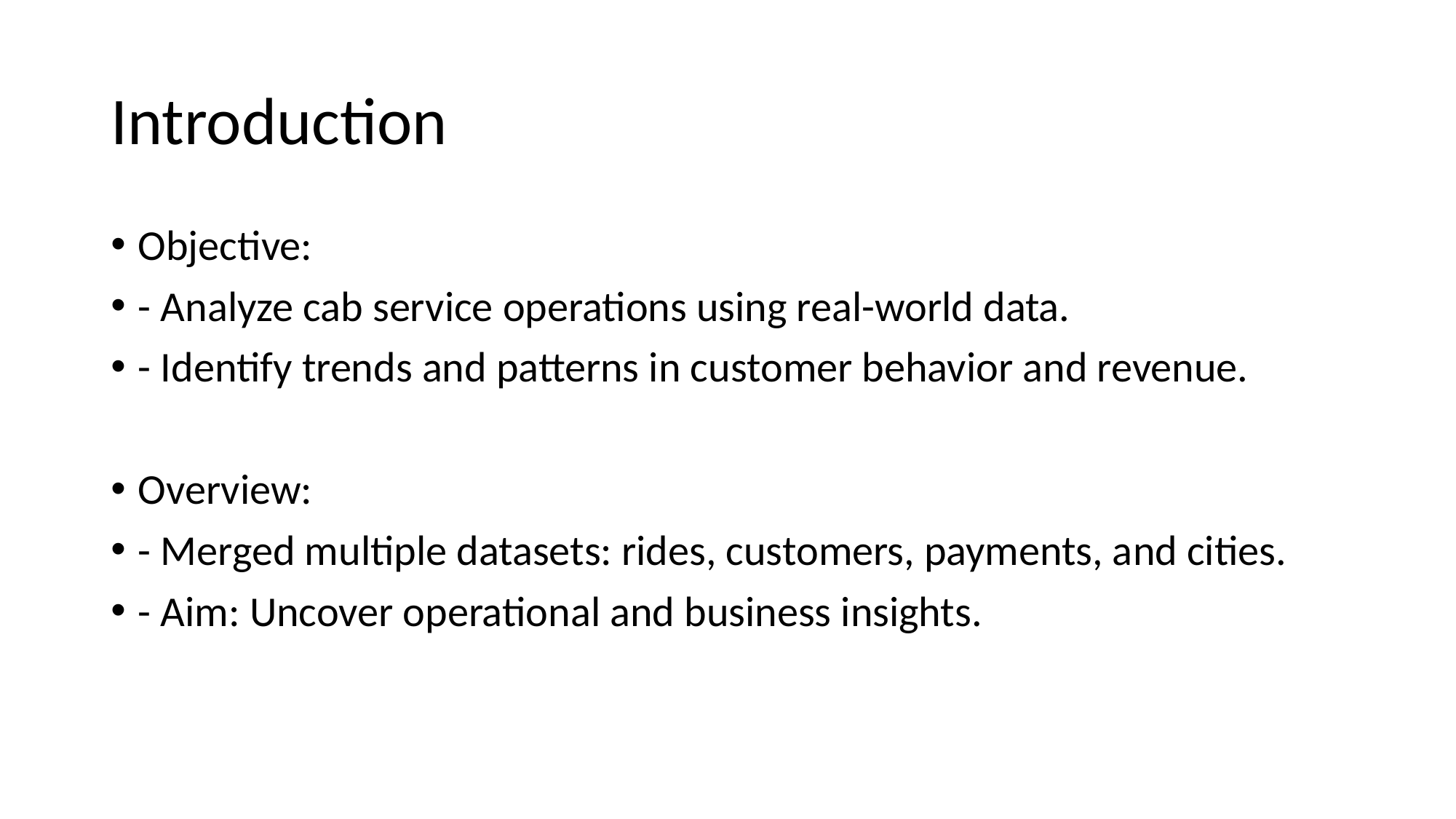

# Introduction
Objective:
- Analyze cab service operations using real-world data.
- Identify trends and patterns in customer behavior and revenue.

Overview:
- Merged multiple datasets: rides, customers, payments, and cities.
- Aim: Uncover operational and business insights.